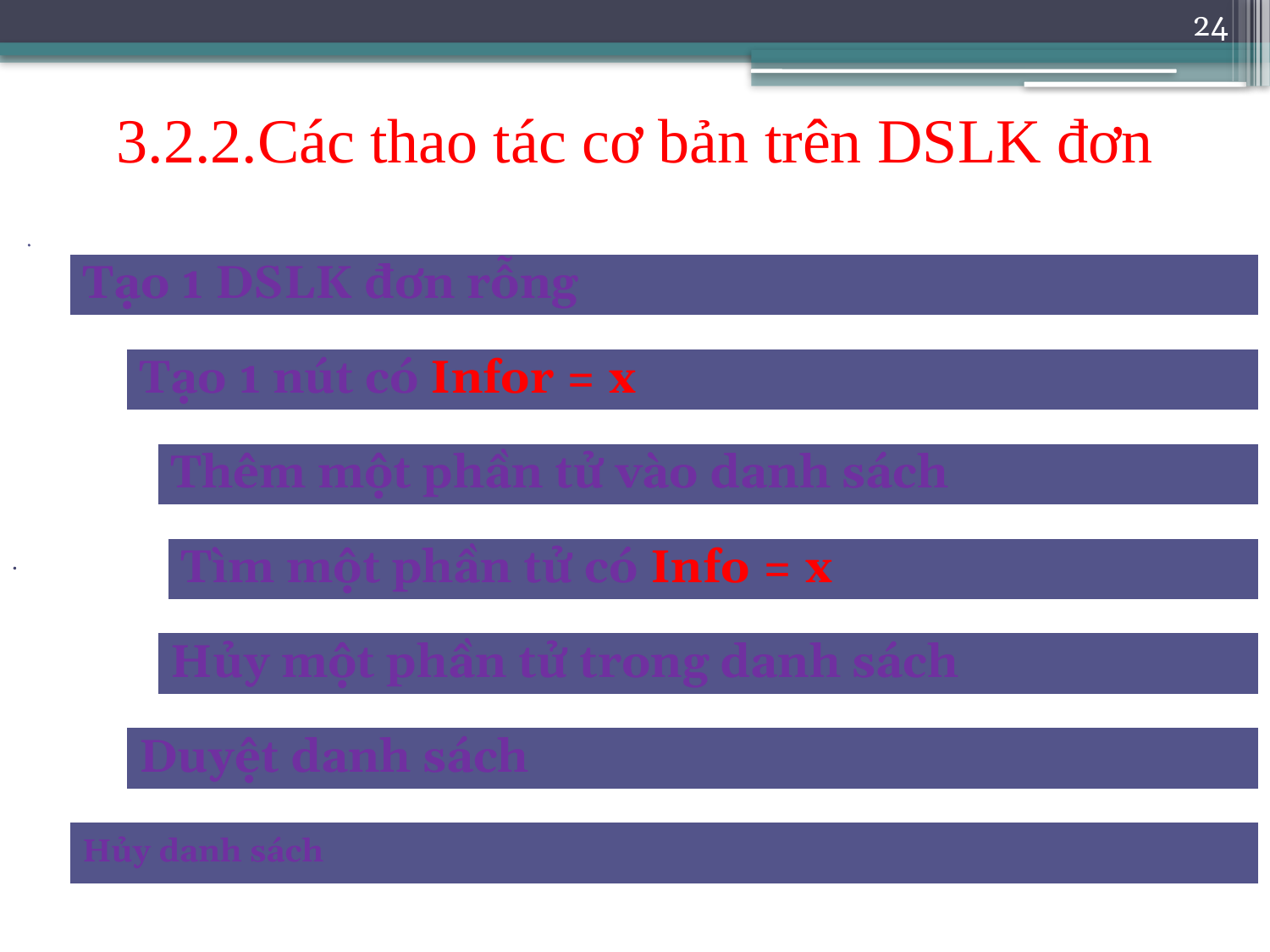

24
# 3.2.2.Các thao tác cơ bản trên DSLK đơn
Tạo 1 DSLK đơn rỗng
Tạo 1 nút có Infor = x
Thêm một phần tử vào danh sách
Tìm một phần tử có Info = x
Hủy một phần tử trong danh sách
Duyệt danh sách
Hủy danh sách